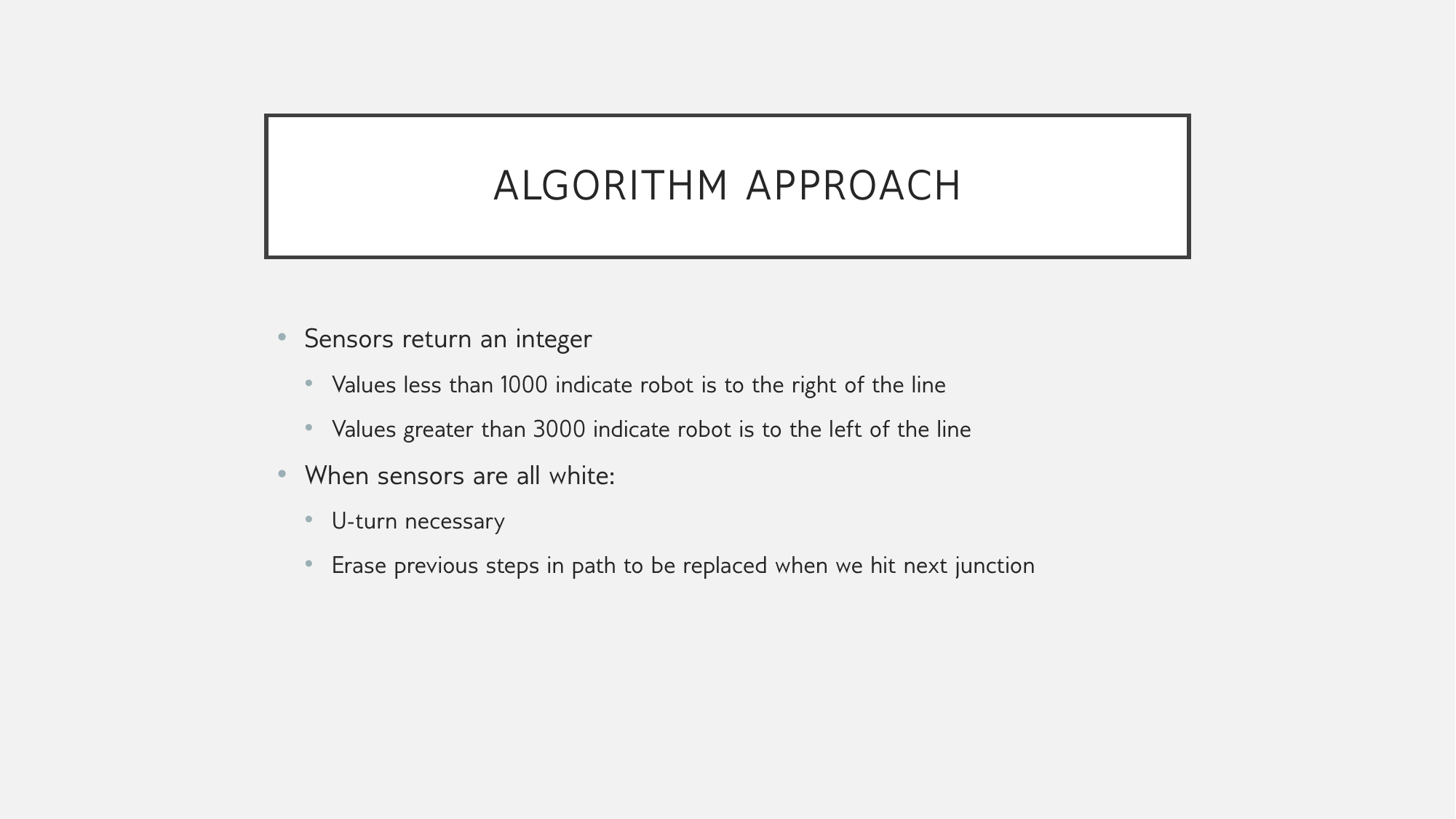

# Algorithm approach
Sensors return an integer
Values less than 1000 indicate robot is to the right of the line
Values greater than 3000 indicate robot is to the left of the line
When sensors are all white:
U-turn necessary
Erase previous steps in path to be replaced when we hit next junction